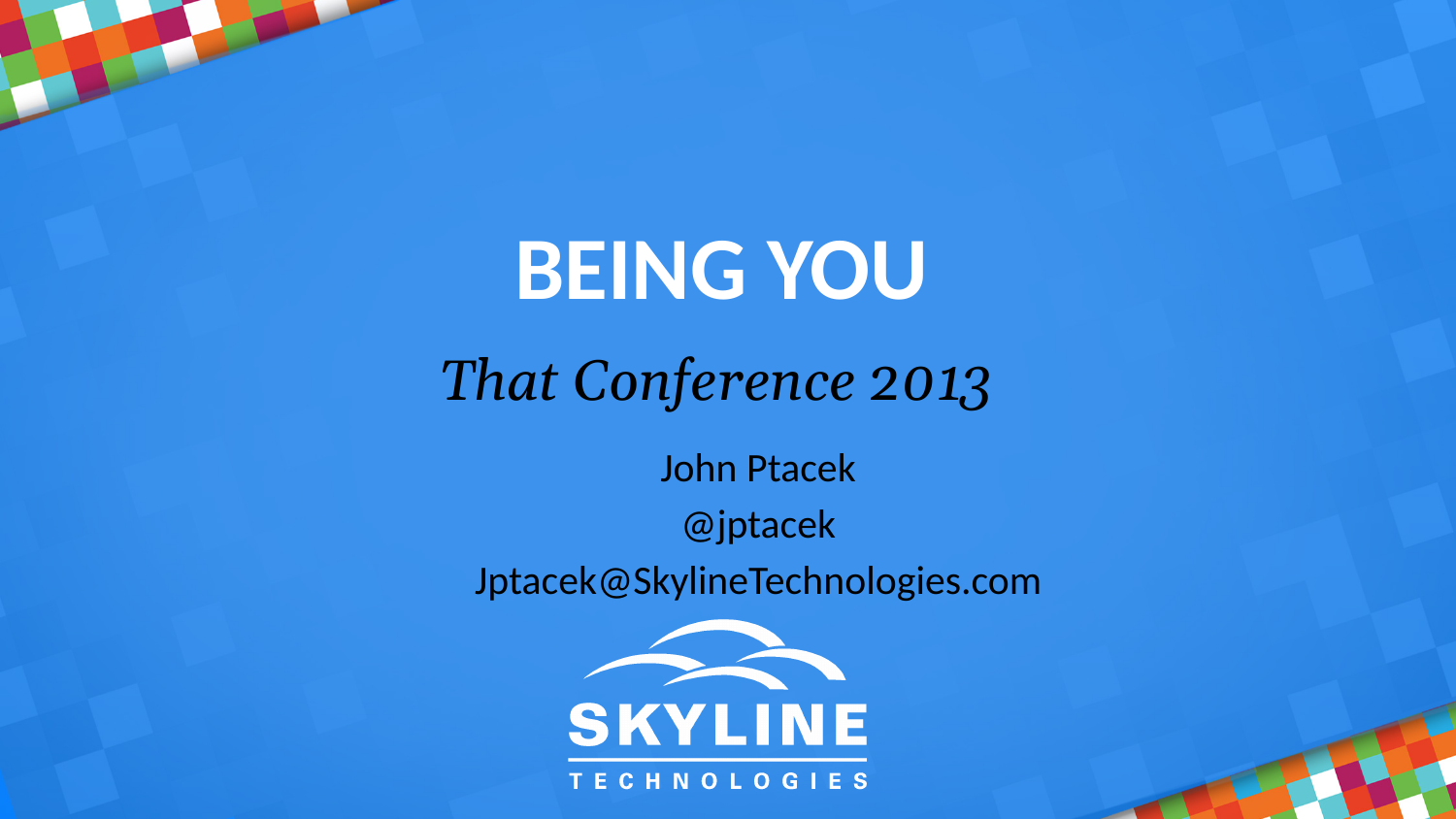

Being You

That Conference 2013
John Ptacek
@jptacek
Jptacek@SkylineTechnologies.com